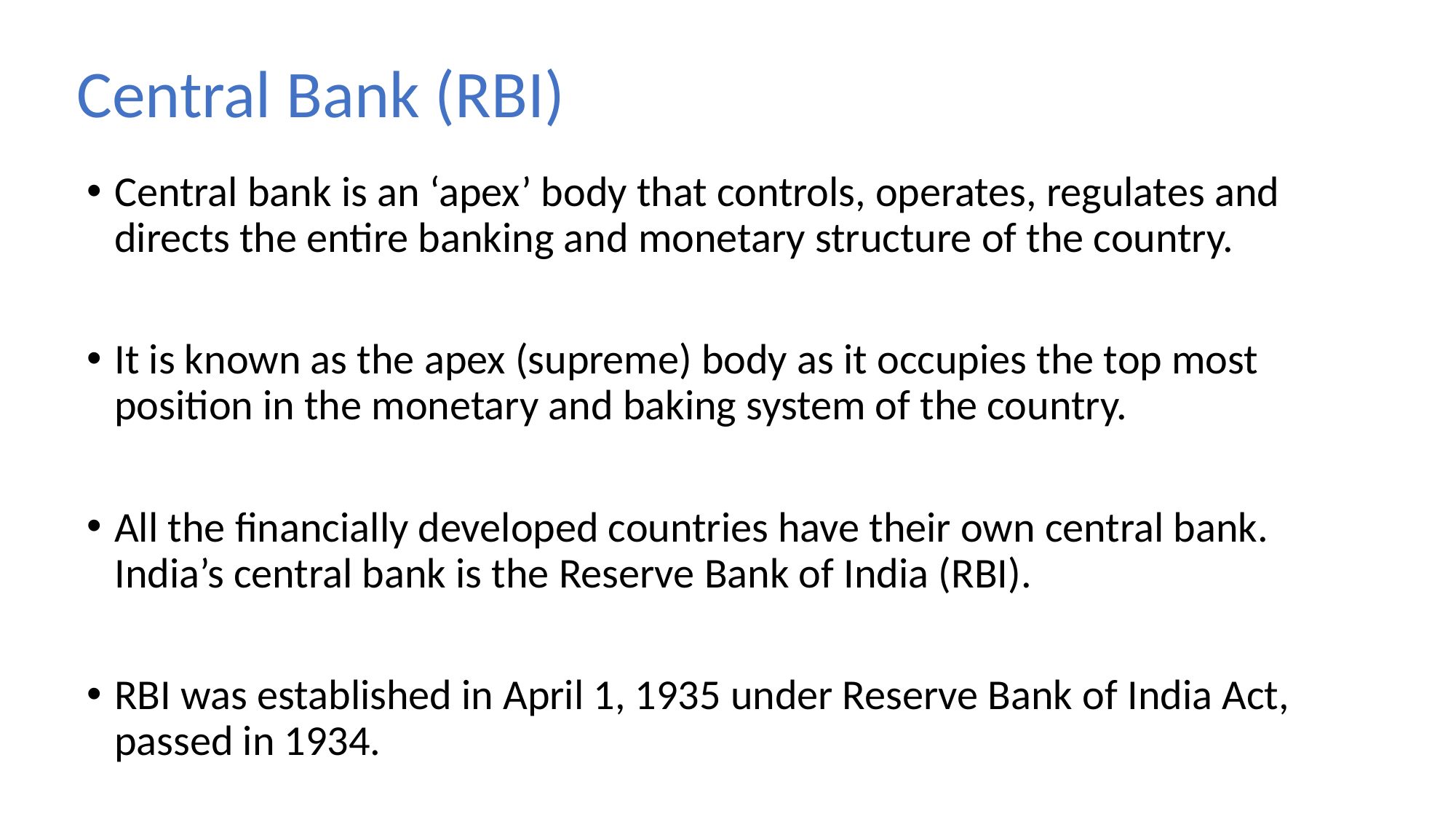

# Central Bank (RBI)
Central bank is an ‘apex’ body that controls, operates, regulates and directs the entire banking and monetary structure of the country.

It is known as the apex (supreme) body as it occupies the top most position in the monetary and baking system of the country.

All the financially developed countries have their own central bank. India’s central bank is the Reserve Bank of India (RBI).

RBI was established in April 1, 1935 under Reserve Bank of India Act, passed in 1934.